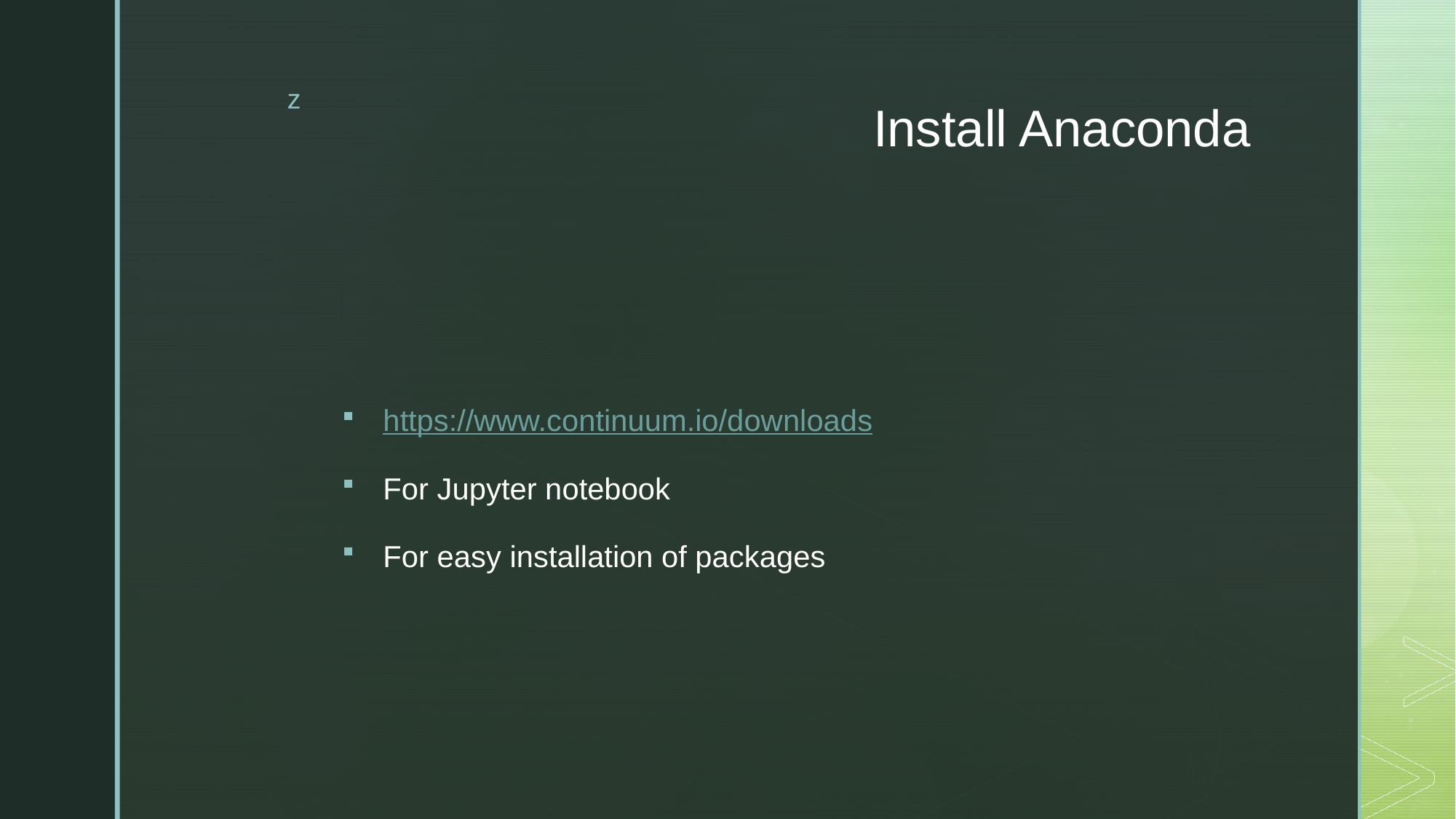

# Install Anaconda
https://www.continuum.io/downloads
For Jupyter notebook
For easy installation of packages